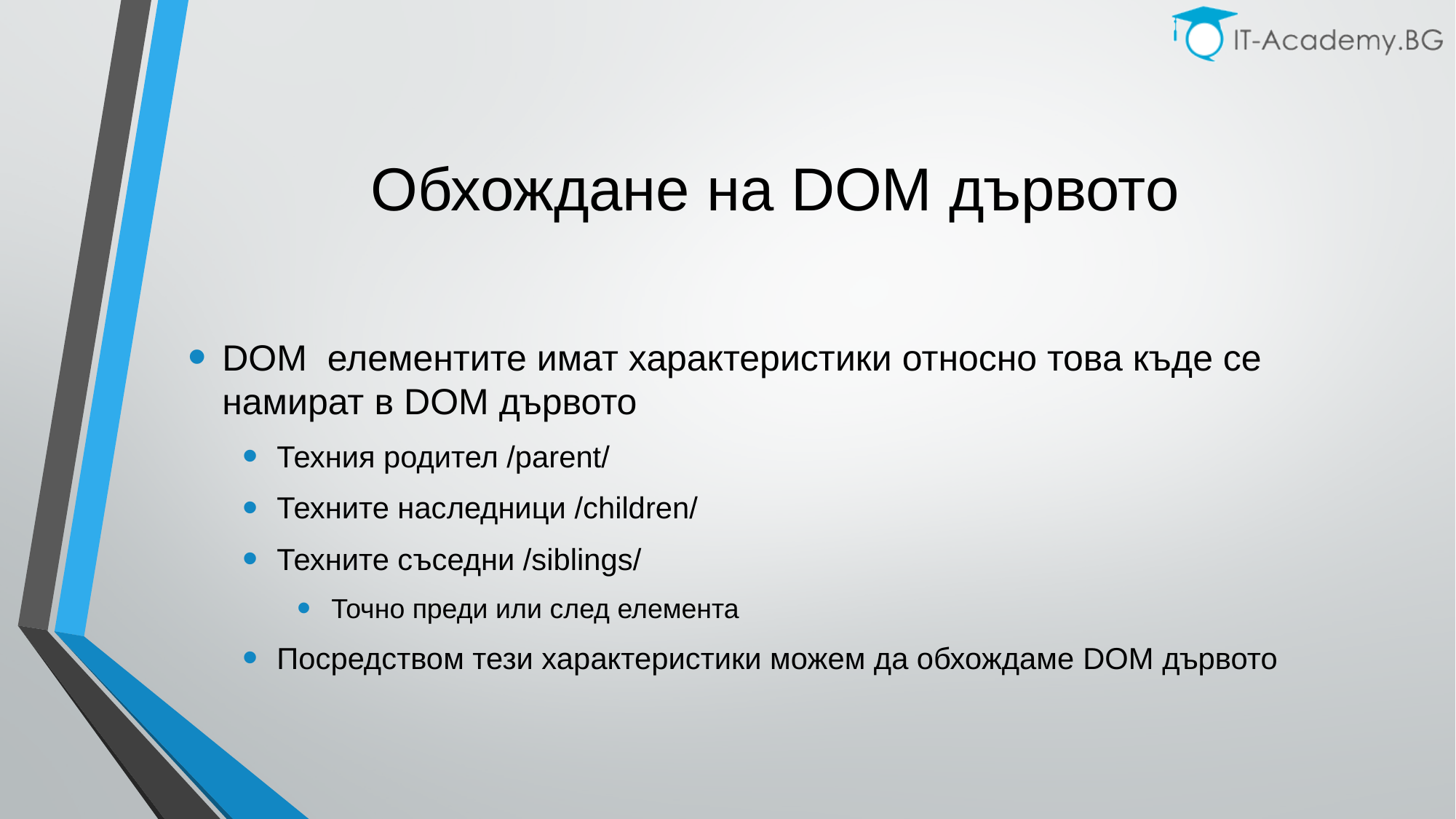

# Обхождане на DOM дървото
DOM  елементите имат характеристики относно това къде се намират в DOM дървото
Техния родител /parent/
Техните наследници /children/
Техните съседни /siblings/
Точно преди или след елемента
Посредством тези характеристики можем да обхождаме DOM дървото